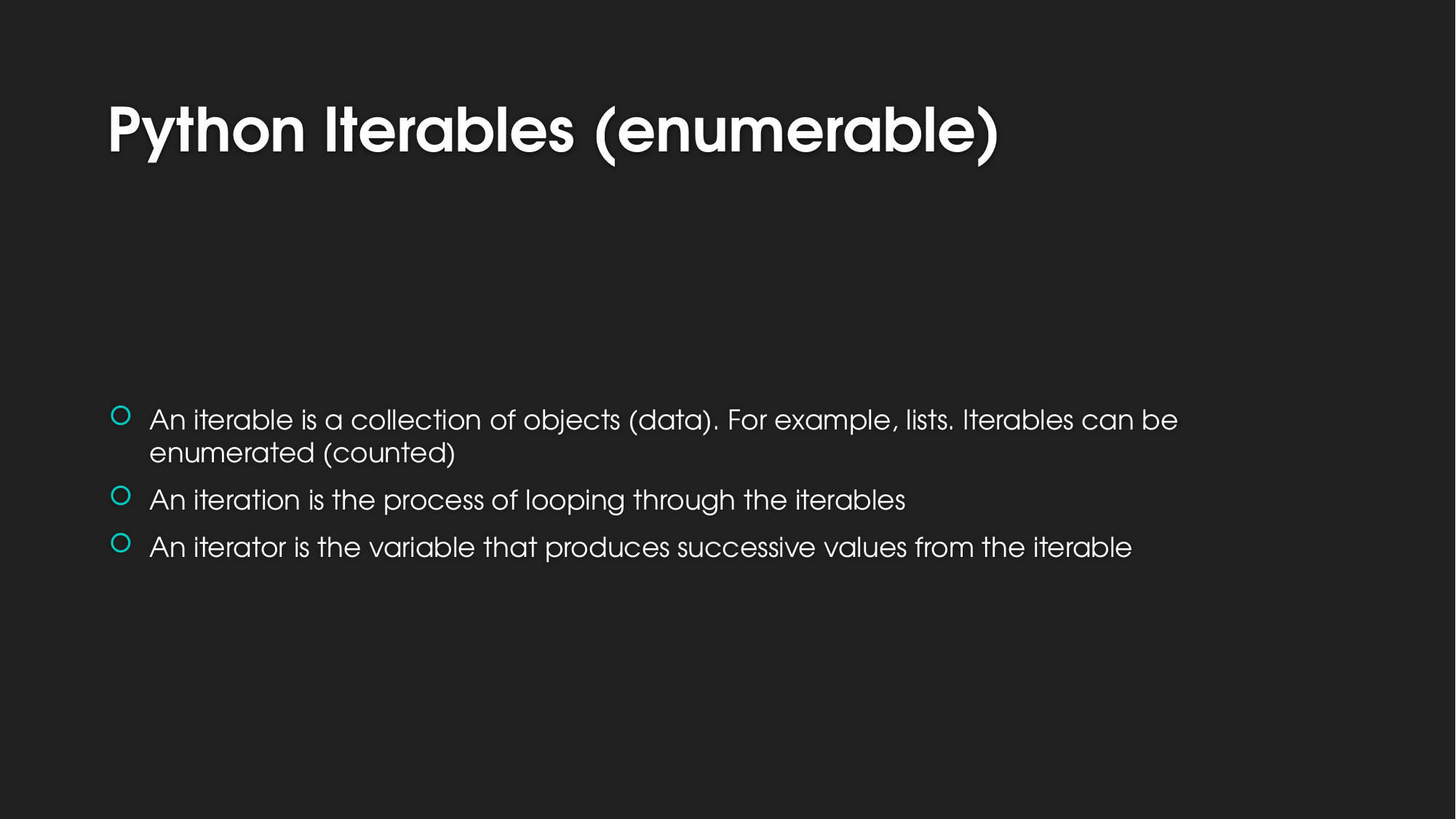

# Python Iterables (enumerable)
An iterable is a collection of objects (data). For example, lists. Iterables can be enumerated (counted)
An iteration is the process of looping through the iterables
An iterator is the variable that produces successive values from the iterable